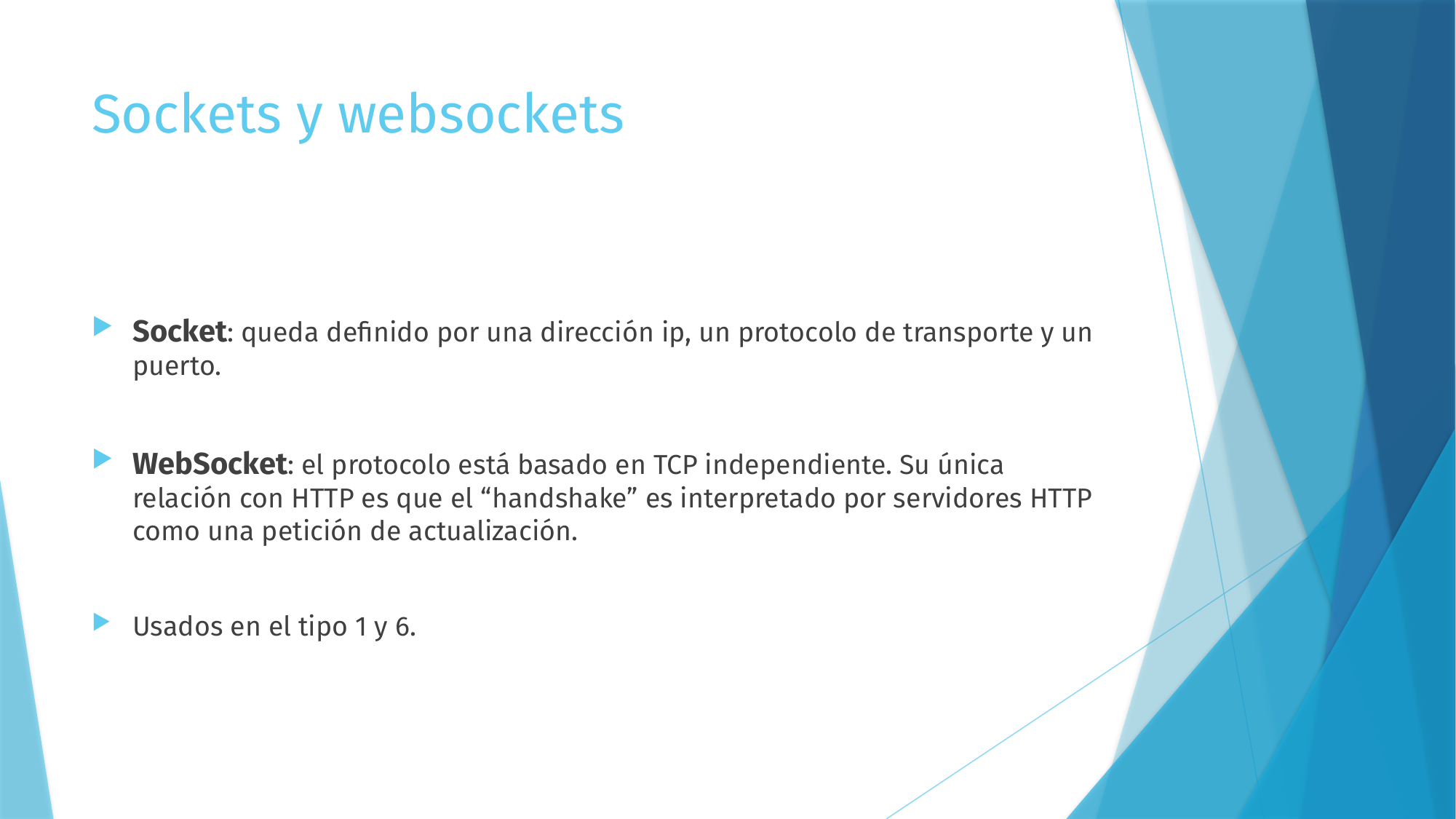

# Sockets y websockets

Socket: queda definido por una dirección ip, un protocolo de transporte y un puerto.

WebSocket: el protocolo está basado en TCP independiente. Su única relación con HTTP es que el “handshake” es interpretado por servidores HTTP como una petición de actualización.

Usados en el tipo 1 y 6.